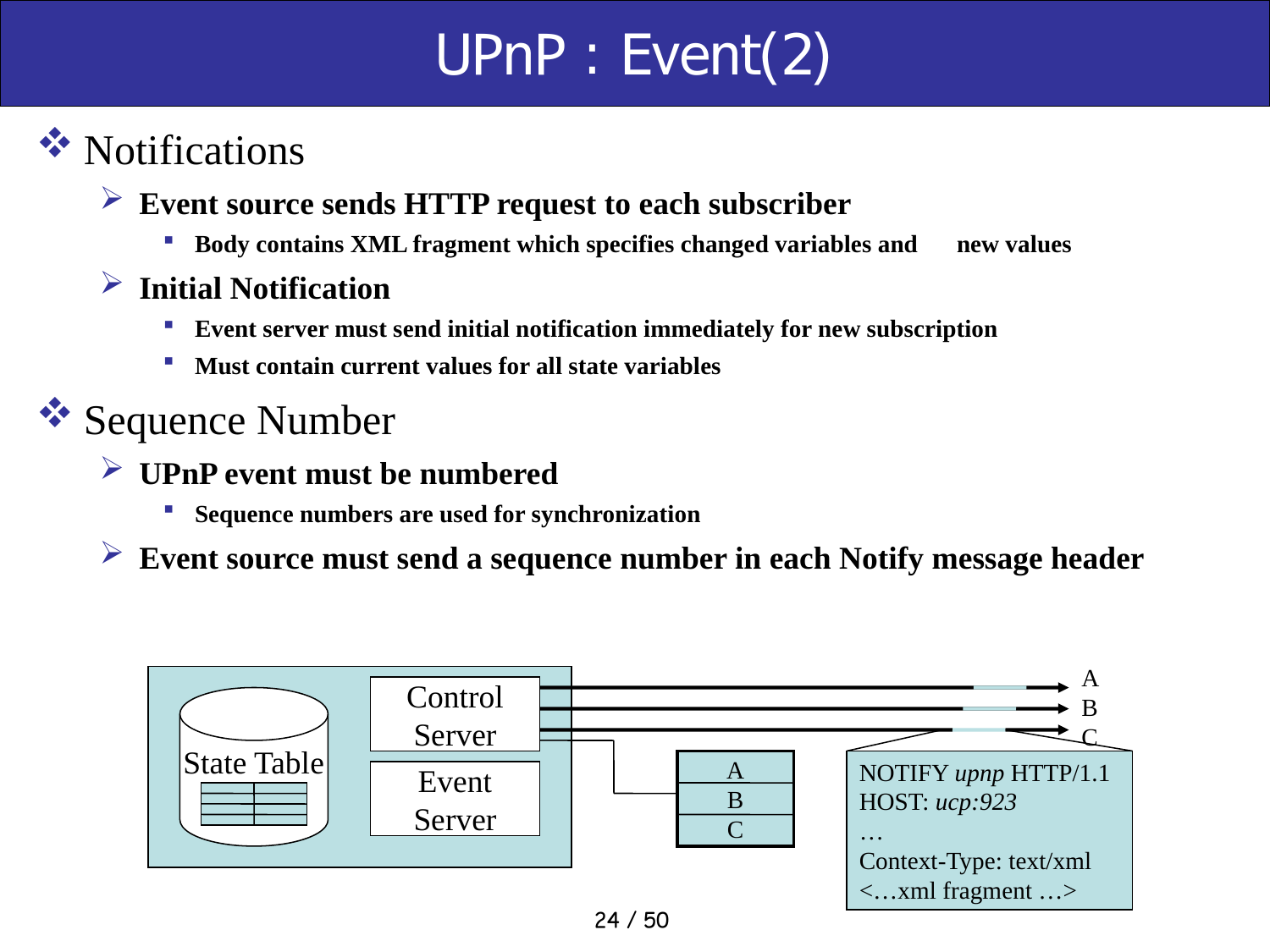

# UPnP : Event(2)
Notifications
Event source sends HTTP request to each subscriber
Body contains XML fragment which specifies changed variables and 	new values
Initial Notification
Event server must send initial notification immediately for new subscription
Must contain current values for all state variables
Sequence Number
UPnP event must be numbered
Sequence numbers are used for synchronization
Event source must send a sequence number in each Notify message header

AB C

Control
Server
State Table

A
B
C
NOTIFY upnp HTTP/1.1
HOST: ucp:923
…
Context-Type: text/xml
<…xml fragment …>
Event
Server

24 / 50